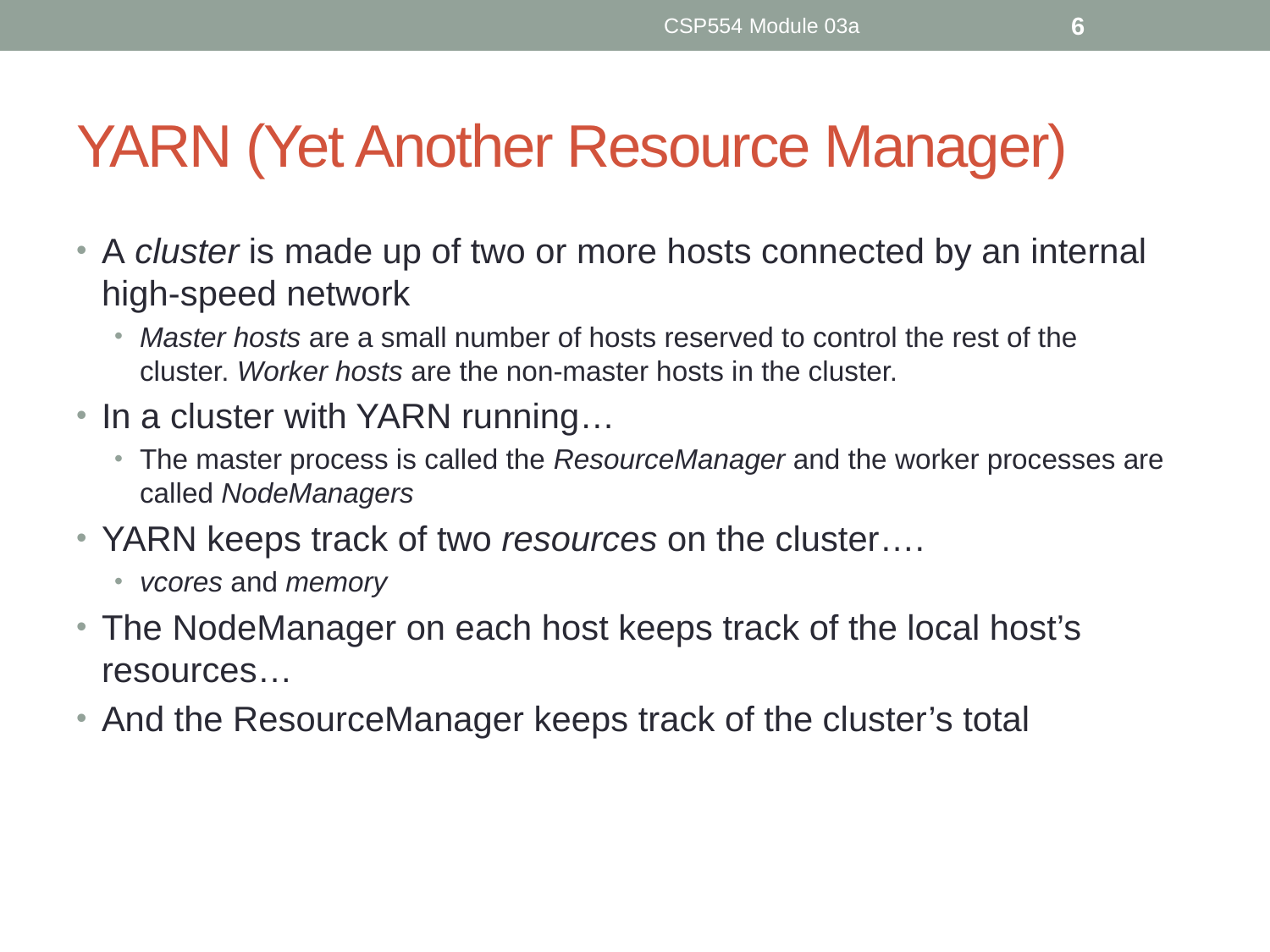

CSP554 Module 03a
6
# YARN (Yet Another Resource Manager)
A cluster is made up of two or more hosts connected by an internal high-speed network
Master hosts are a small number of hosts reserved to control the rest of the cluster. Worker hosts are the non-master hosts in the cluster.
In a cluster with YARN running…
The master process is called the ResourceManager and the worker processes are called NodeManagers
YARN keeps track of two resources on the cluster….
vcores and memory
The NodeManager on each host keeps track of the local host’s resources…
And the ResourceManager keeps track of the cluster’s total